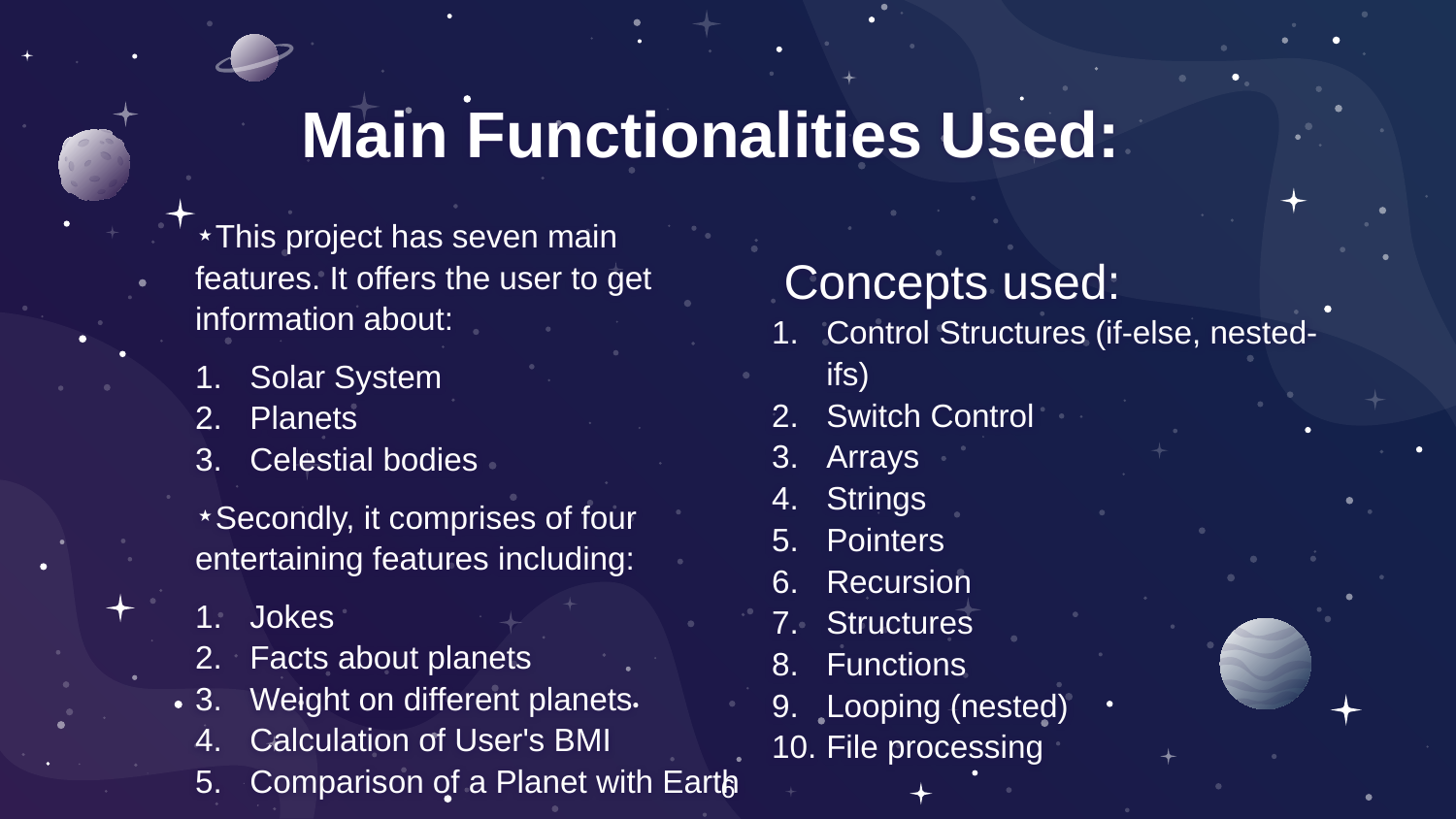

# Main Functionalities Used:
This project has seven main features. It offers the user to get information about:
Solar System
Planets
Celestial bodies
Secondly, it comprises of four entertaining features including:
Jokes
Facts about planets
Weight on different planets
Calculation of User's BMI
Comparison of a Planet with Earth

Concepts used:
Control Structures (if-else, nested-ifs)
Switch Control
Arrays
Strings
Pointers
Recursion
Structures
Functions
Looping (nested)
File processing

6